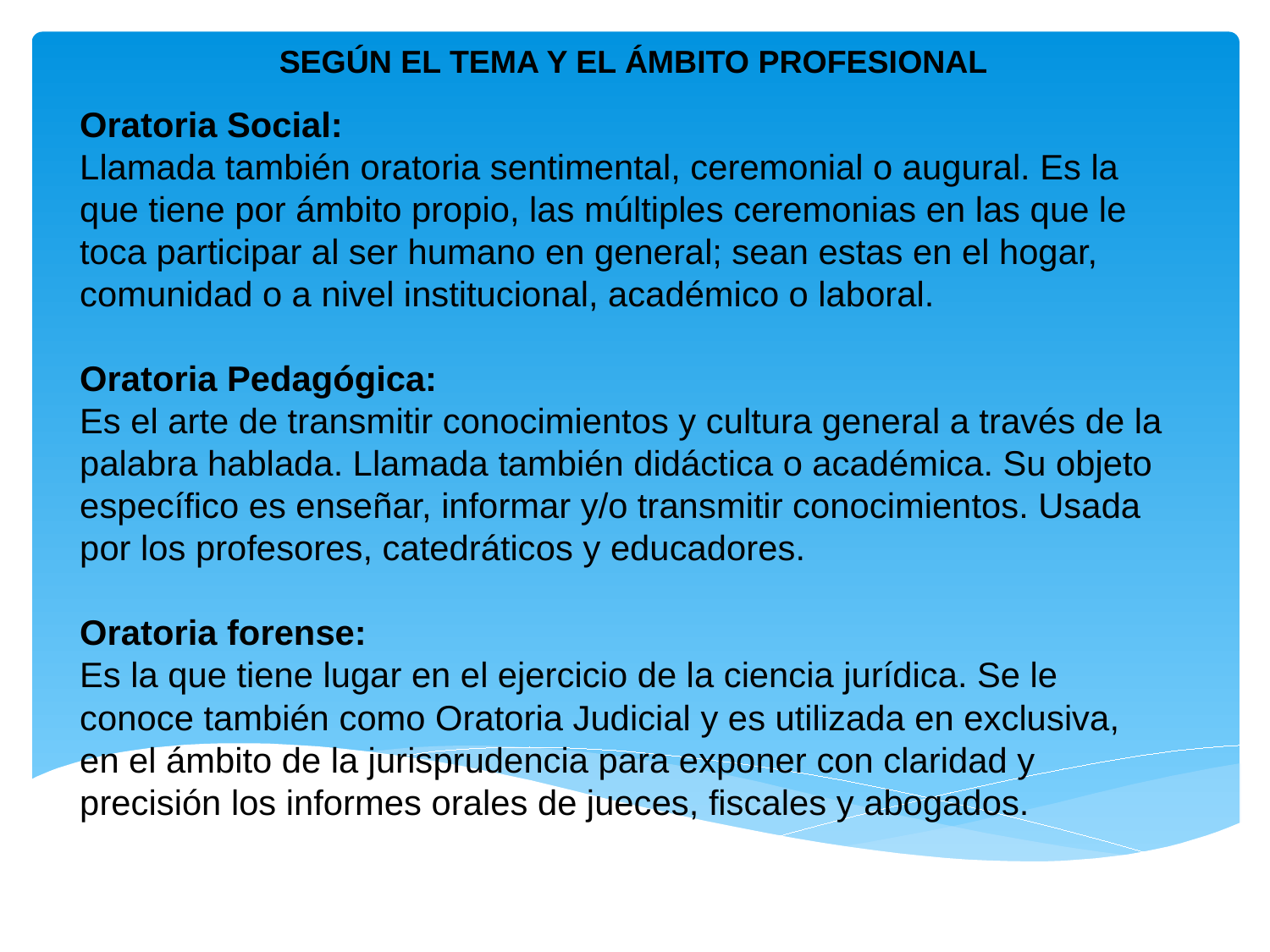

SEGÚN EL TEMA Y EL ÁMBITO PROFESIONAL

Oratoria Social:
Llamada también oratoria sentimental, ceremonial o augural. Es la
que tiene por ámbito propio, las múltiples ceremonias en las que le
toca participar al ser humano en general; sean estas en el hogar,
comunidad o a nivel institucional, académico o laboral.

Oratoria Pedagógica:
Es el arte de transmitir conocimientos y cultura general a través de la
palabra hablada. Llamada también didáctica o académica. Su objeto
específico es enseñar, informar y/o transmitir conocimientos. Usada
por los profesores, catedráticos y educadores.

Oratoria forense:
Es la que tiene lugar en el ejercicio de la ciencia jurídica. Se le
conoce también como Oratoria Judicial y es utilizada en exclusiva,
en el ámbito de la jurisprudencia para exponer con claridad y
precisión los informes orales de jueces, fiscales y abogados.